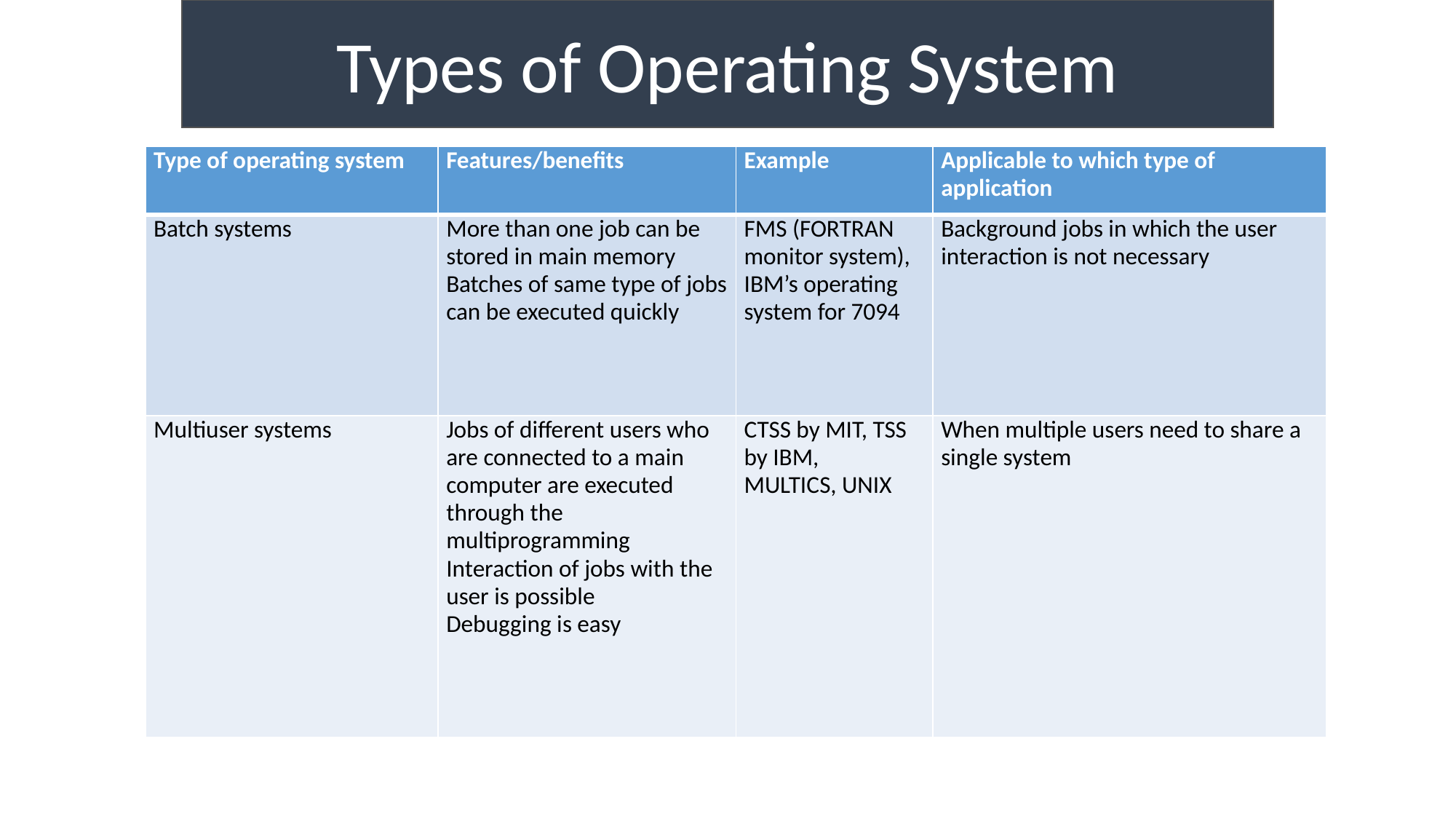

Types of Operating System
| Type of operating system | Features/benefits | Example | Applicable to which type of application |
| --- | --- | --- | --- |
| Batch systems | More than one job can be stored in main memory Batches of same type of jobs can be executed quickly | FMS (FORTRAN monitor system), IBM’s operating system for 7094 | Background jobs in which the user interaction is not necessary |
| Multiuser systems | Jobs of different users who are connected to a main computer are executed through the multiprogramming Interaction of jobs with the user is possible Debugging is easy | CTSS by MIT, TSS by IBM, MULTICS, UNIX | When multiple users need to share a single system |